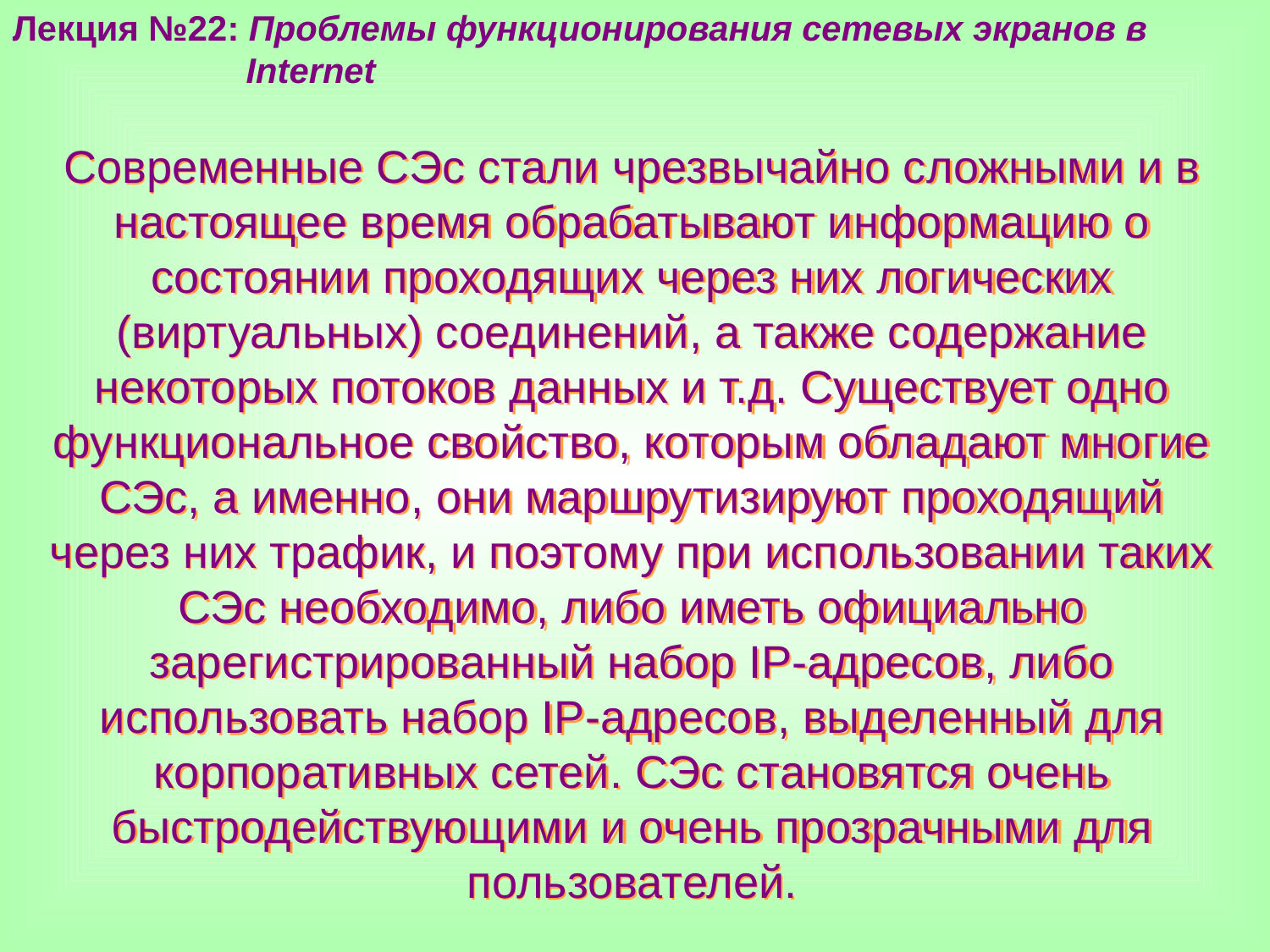

Лекция №22: Проблемы функционирования сетевых экранов в
                        Internet
Современные СЭс стали чрезвычайно сложными и в настоящее время обрабатывают информацию о состоянии проходящих через них логических (виртуальных) соединений, а также содержание некоторых потоков данных и т.д. Существует одно функциональное свойство, которым обладают многие СЭс, а именно, они маршрутизируют проходящий через них трафик, и поэтому при использовании таких СЭс необходимо, либо иметь официально зарегистрированный набор IP-адресов, либо использовать набор IP-адресов, выделенный для корпоративных сетей. СЭс становятся очень быстродействующими и очень прозрачными для пользователей.